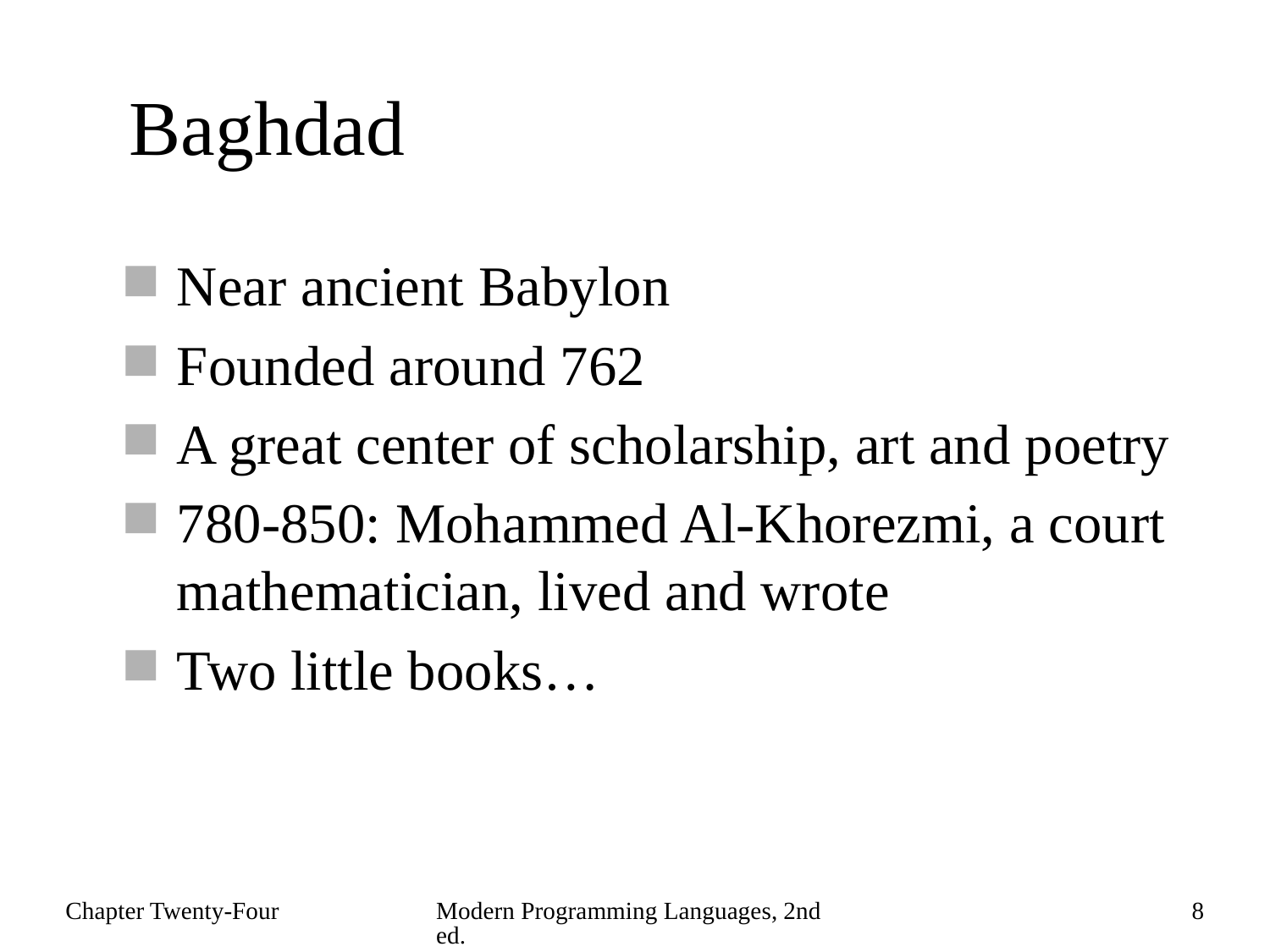

# Baghdad
Near ancient Babylon
Founded around 762
A great center of scholarship, art and poetry
780-850: Mohammed Al-Khorezmi, a court mathematician, lived and wrote
Two little books…
Chapter Twenty-Four
Modern Programming Languages, 2nd ed.
8